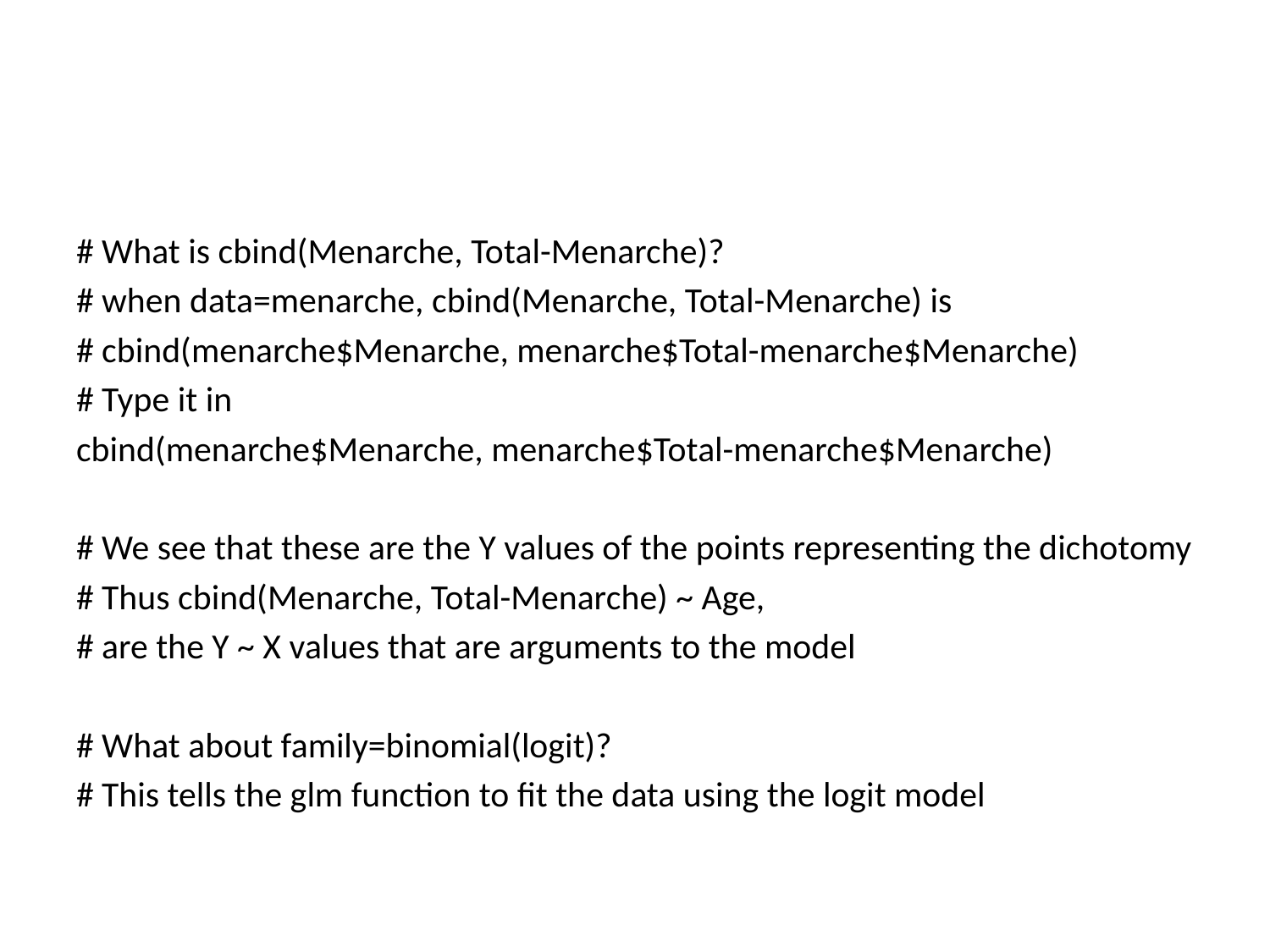

#
# What is cbind(Menarche, Total-Menarche)?
# when data=menarche, cbind(Menarche, Total-Menarche) is
# cbind(menarche$Menarche, menarche$Total-menarche$Menarche)
# Type it in
cbind(menarche$Menarche, menarche$Total-menarche$Menarche)

# We see that these are the Y values of the points representing the dichotomy
# Thus cbind(Menarche, Total-Menarche) ~ Age,
# are the Y ~ X values that are arguments to the model

# What about family=binomial(logit)?
# This tells the glm function to fit the data using the logit model